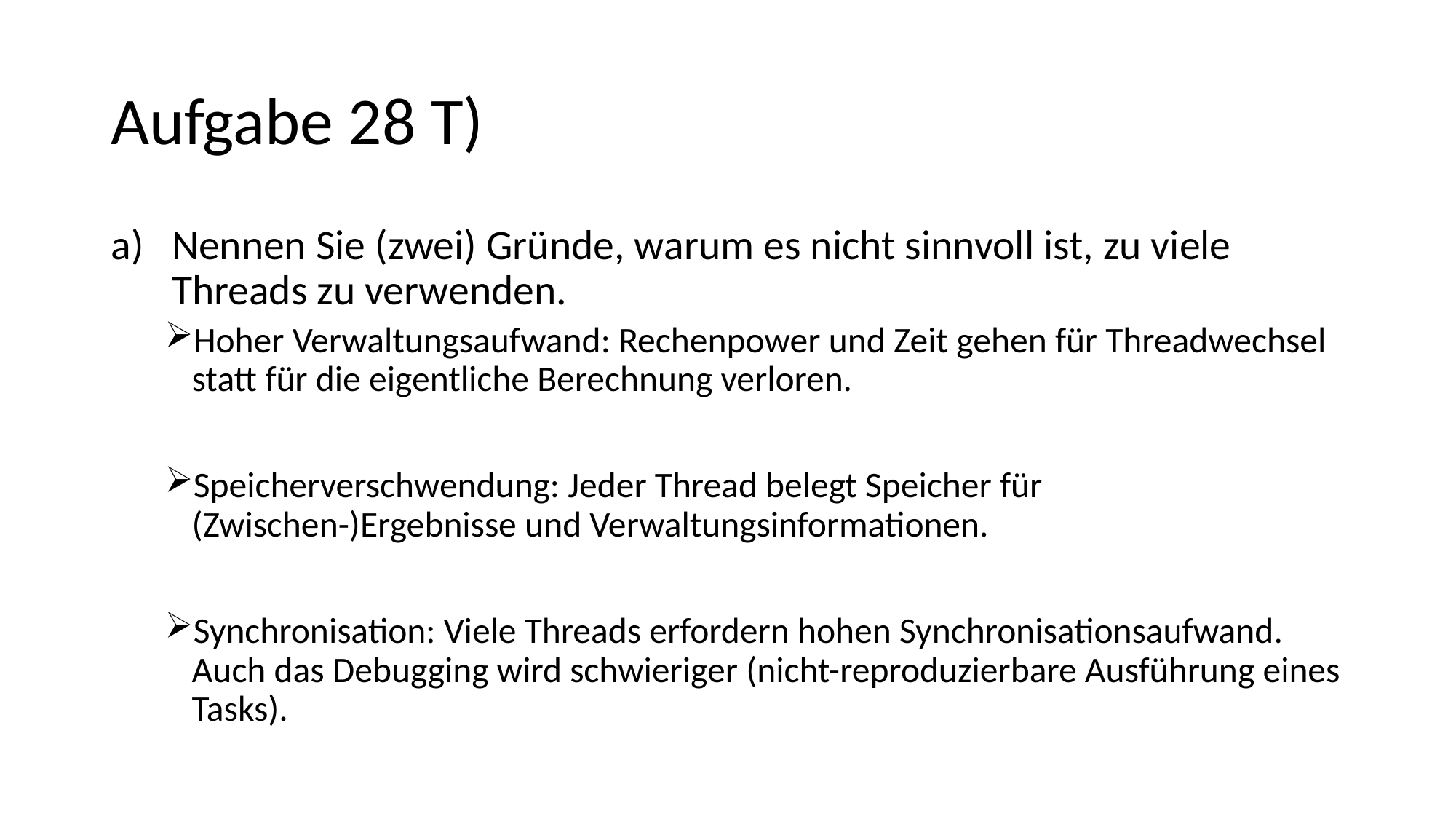

# Aufgabe 28 T)
Nennen Sie (zwei) Gründe, warum es nicht sinnvoll ist, zu viele Threads zu verwenden.
Hoher Verwaltungsaufwand: Rechenpower und Zeit gehen für Threadwechsel statt für die eigentliche Berechnung verloren.

Speicherverschwendung: Jeder Thread belegt Speicher für (Zwischen-)Ergebnisse und Verwaltungsinformationen.

Synchronisation: Viele Threads erfordern hohen Synchronisationsaufwand. Auch das Debugging wird schwieriger (nicht-reproduzierbare Ausführung eines Tasks).